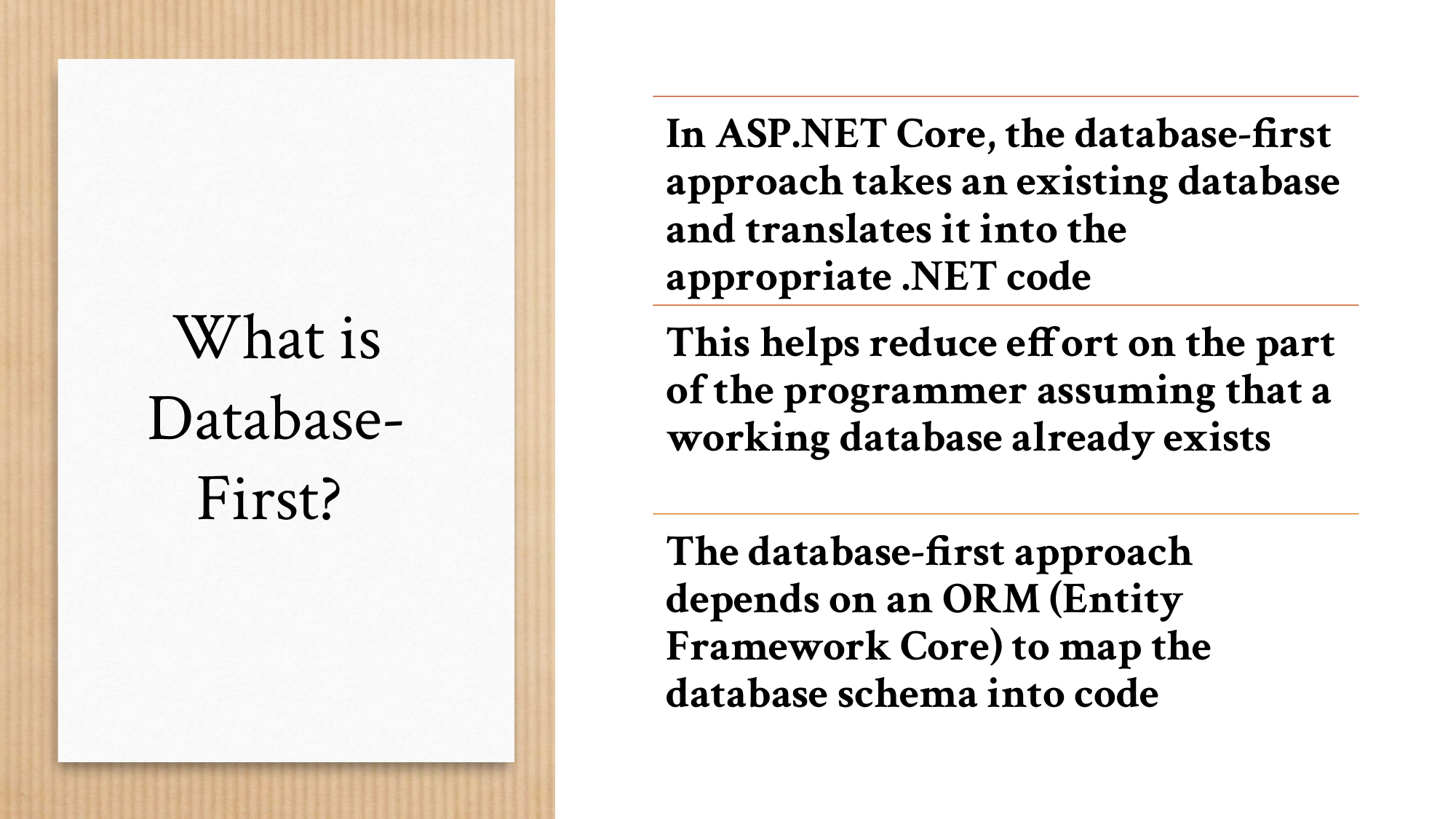

In ASP.NET Core, the database-first approach takes an existing database and translates it into the appropriate .NET code
This helps reduce effort on the part of the programmer assuming that a working database already exists
The database-first approach depends on an ORM (Entity Framework Core) to map the database schema into code
# What is Database-First?